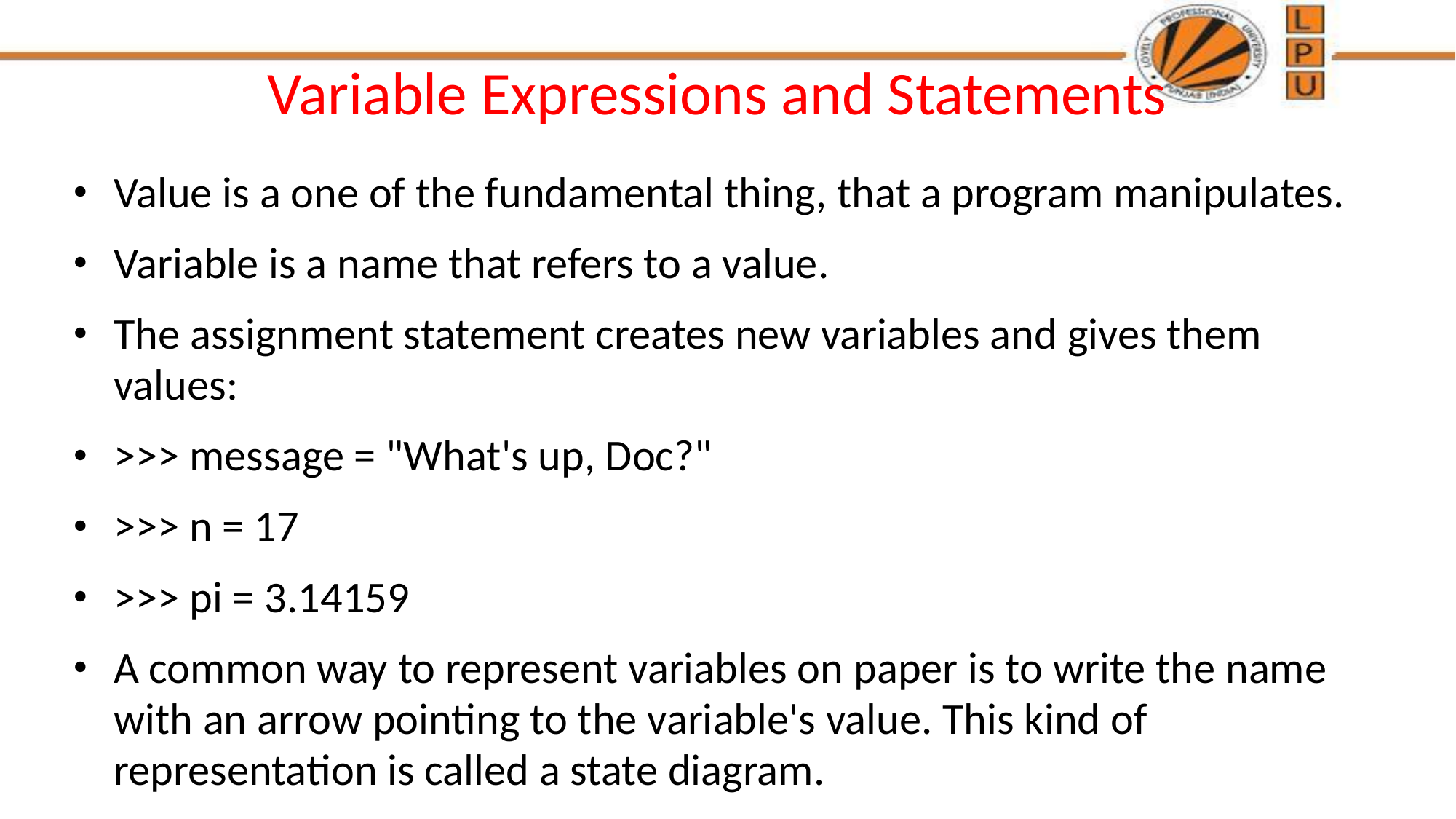

# Variable Expressions and Statements
Value is a one of the fundamental thing, that a program manipulates.
Variable is a name that refers to a value.
The assignment statement creates new variables and gives them values:
>>> message = "What's up, Doc?"
>>> n = 17
>>> pi = 3.14159
A common way to represent variables on paper is to write the name with an arrow pointing to the variable's value. This kind of representation is called a state diagram.